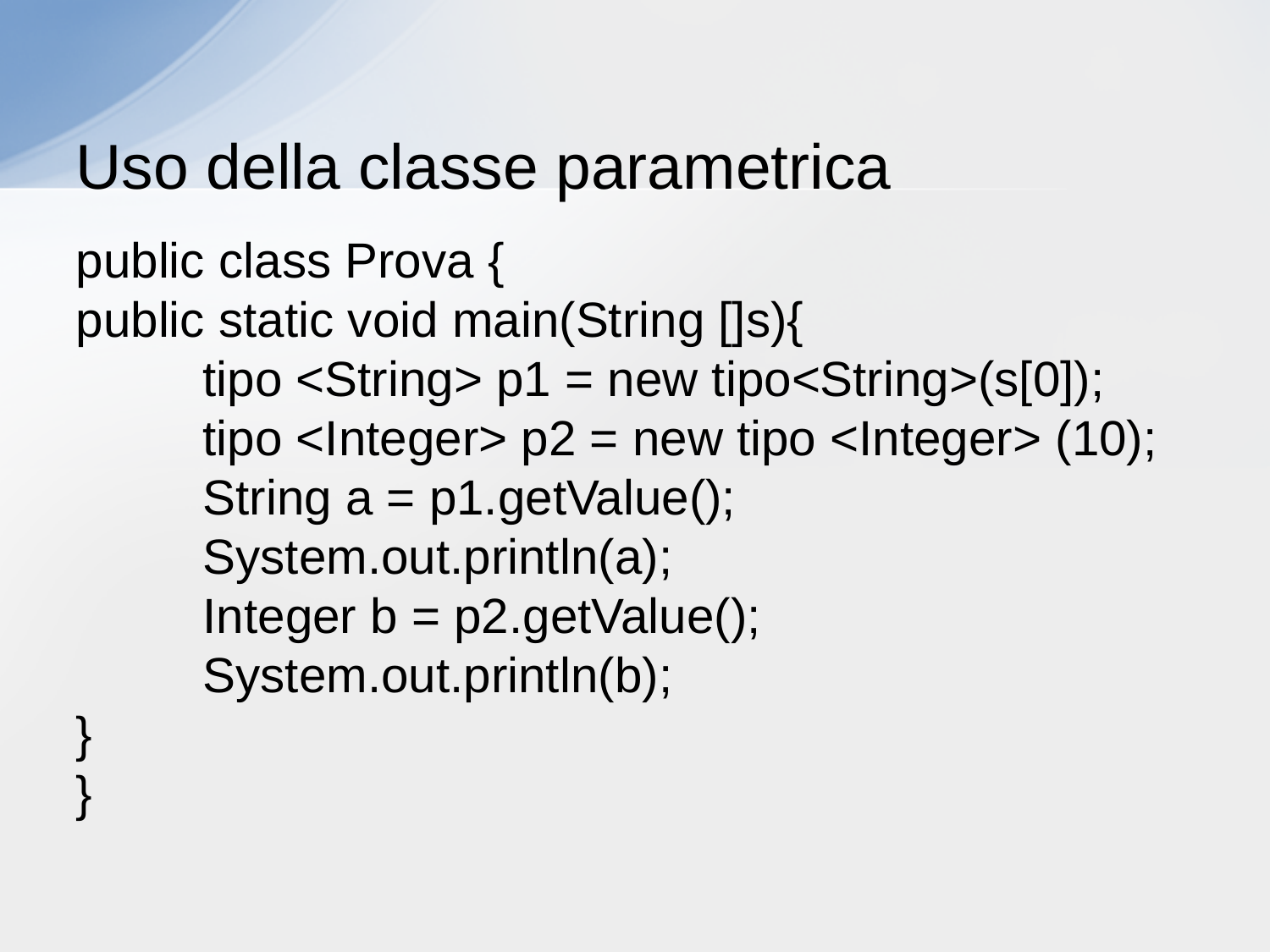

# Uso della classe parametrica
public class Prova {
public static void main(String []s){
	tipo <String> p1 = new tipo<String>(s[0]);
	tipo <Integer> p2 = new tipo <Integer> (10); 	String a = p1.getValue();
	System.out.println(a);
	Integer b = p2.getValue();
	System.out.println(b);
}
}